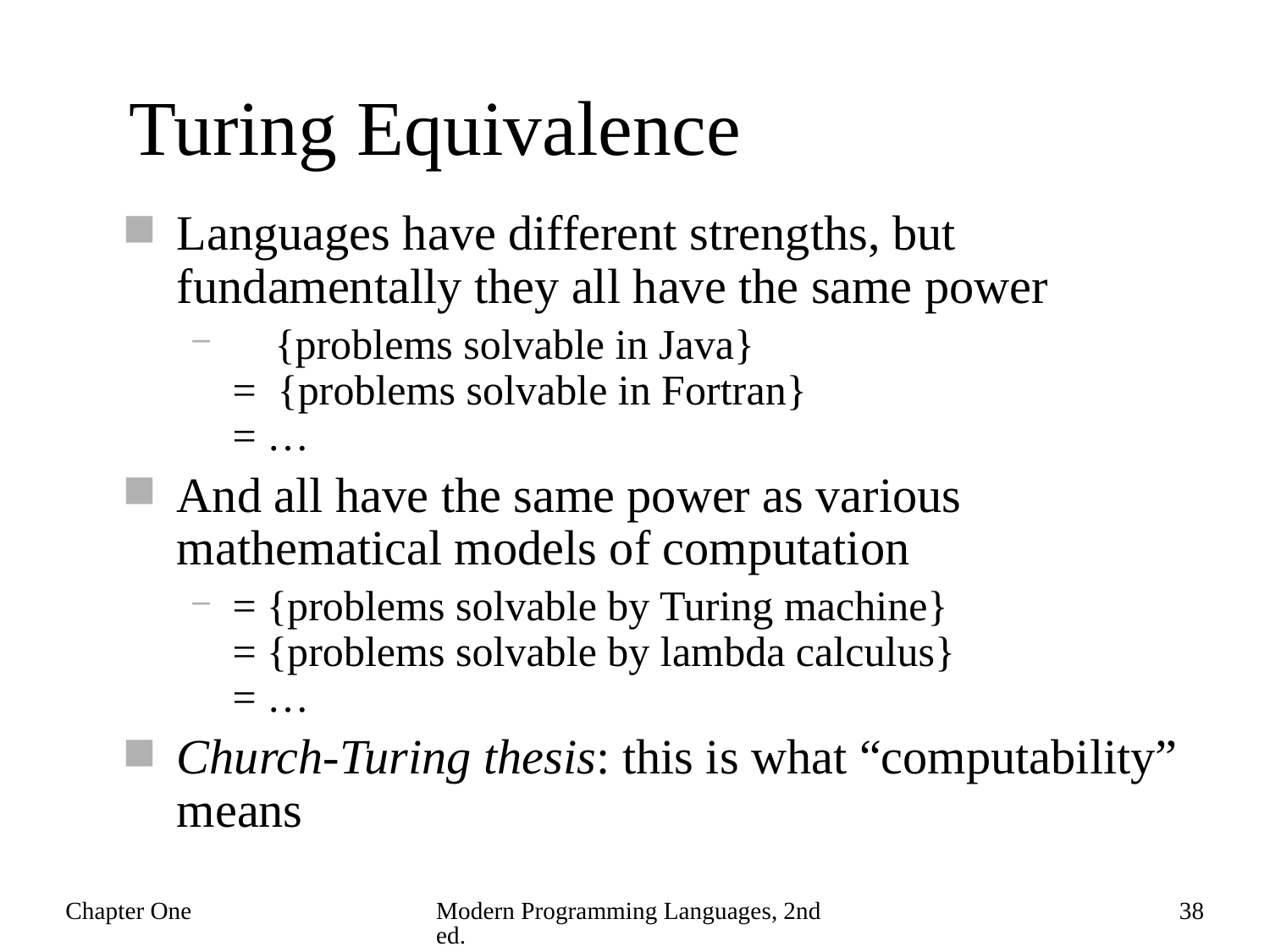

# Turing Equivalence
Languages have different strengths, but fundamentally they all have the same power
    {problems solvable in Java}
=  {problems solvable in Fortran}
= …
And all have the same power as various mathematical models of computation
= {problems solvable by Turing machine}
= {problems solvable by lambda calculus}
= …
Church-Turing thesis: this is what “computability” means
Chapter One
Modern Programming Languages, 2nd ed.
38